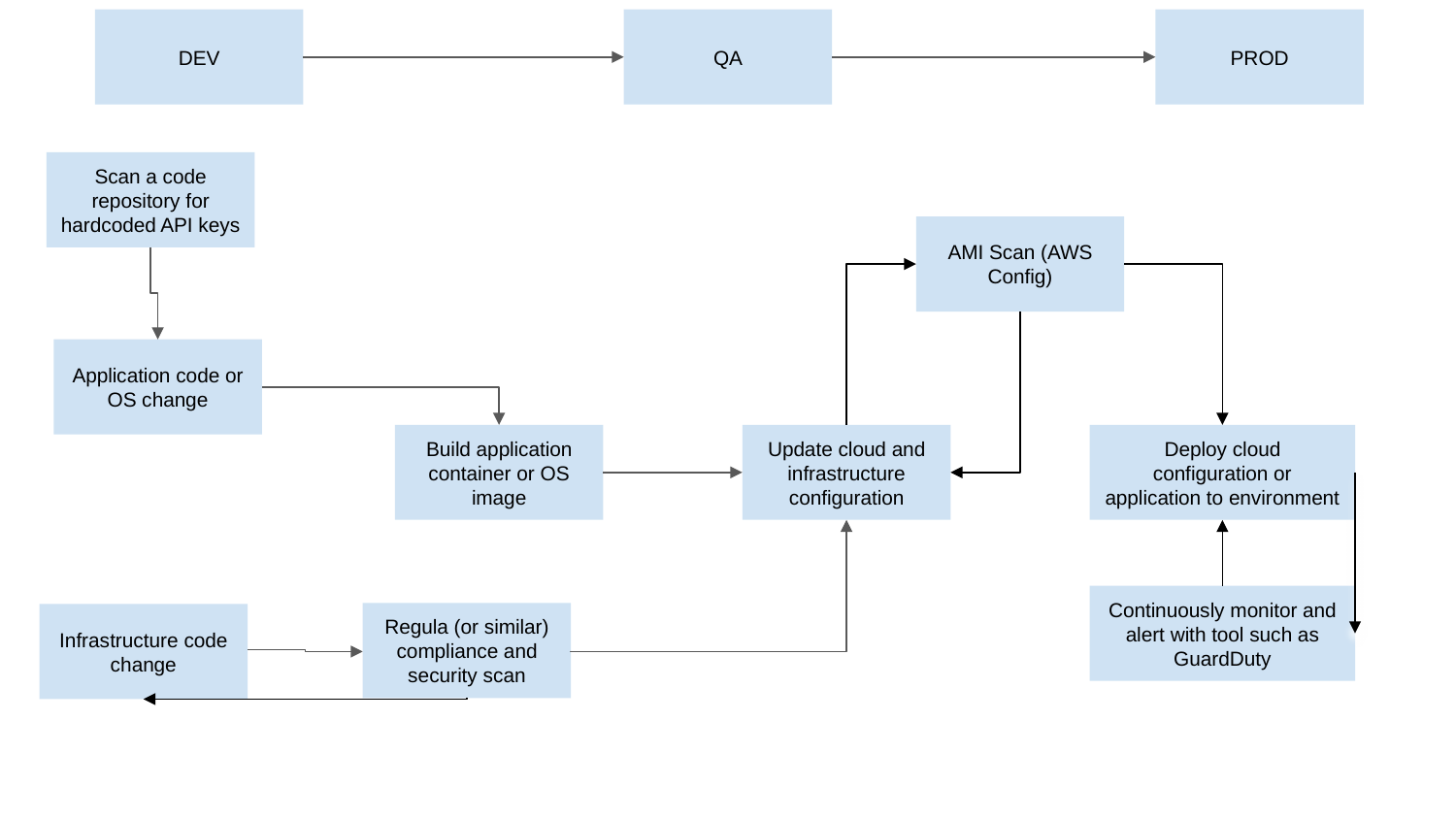

DEV
QA
PROD
Scan a code repository for hardcoded API keys
AMI Scan (AWS Config)
Application code or OS change
Build application container or OS image
Update cloud and infrastructure configuration
Deploy cloud configuration or application to environment
Continuously monitor and alert with tool such as GuardDuty
Regula (or similar) compliance and security scan
Infrastructure code change